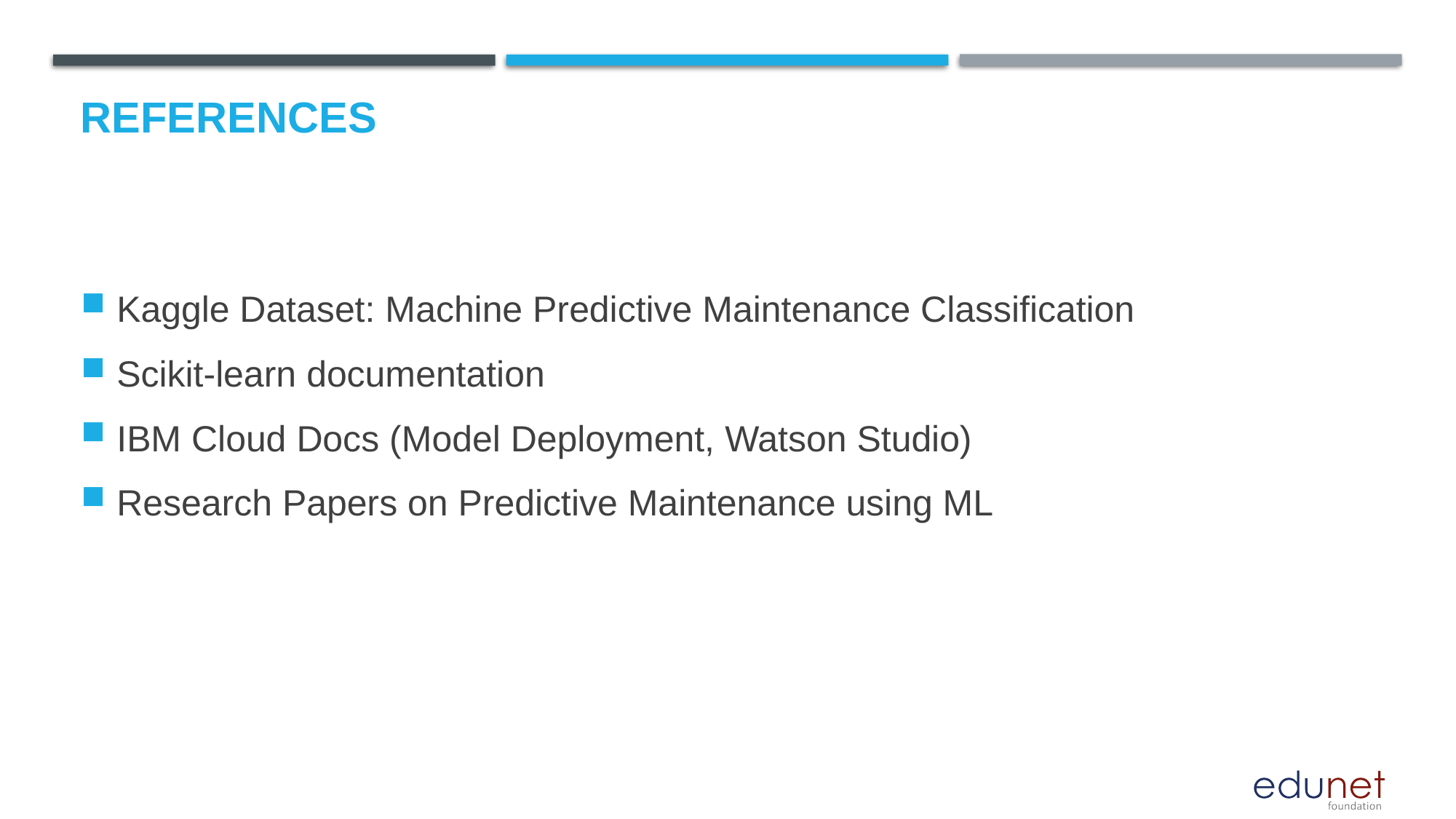

# References
Kaggle Dataset: Machine Predictive Maintenance Classification
Scikit-learn documentation
IBM Cloud Docs (Model Deployment, Watson Studio)
Research Papers on Predictive Maintenance using ML